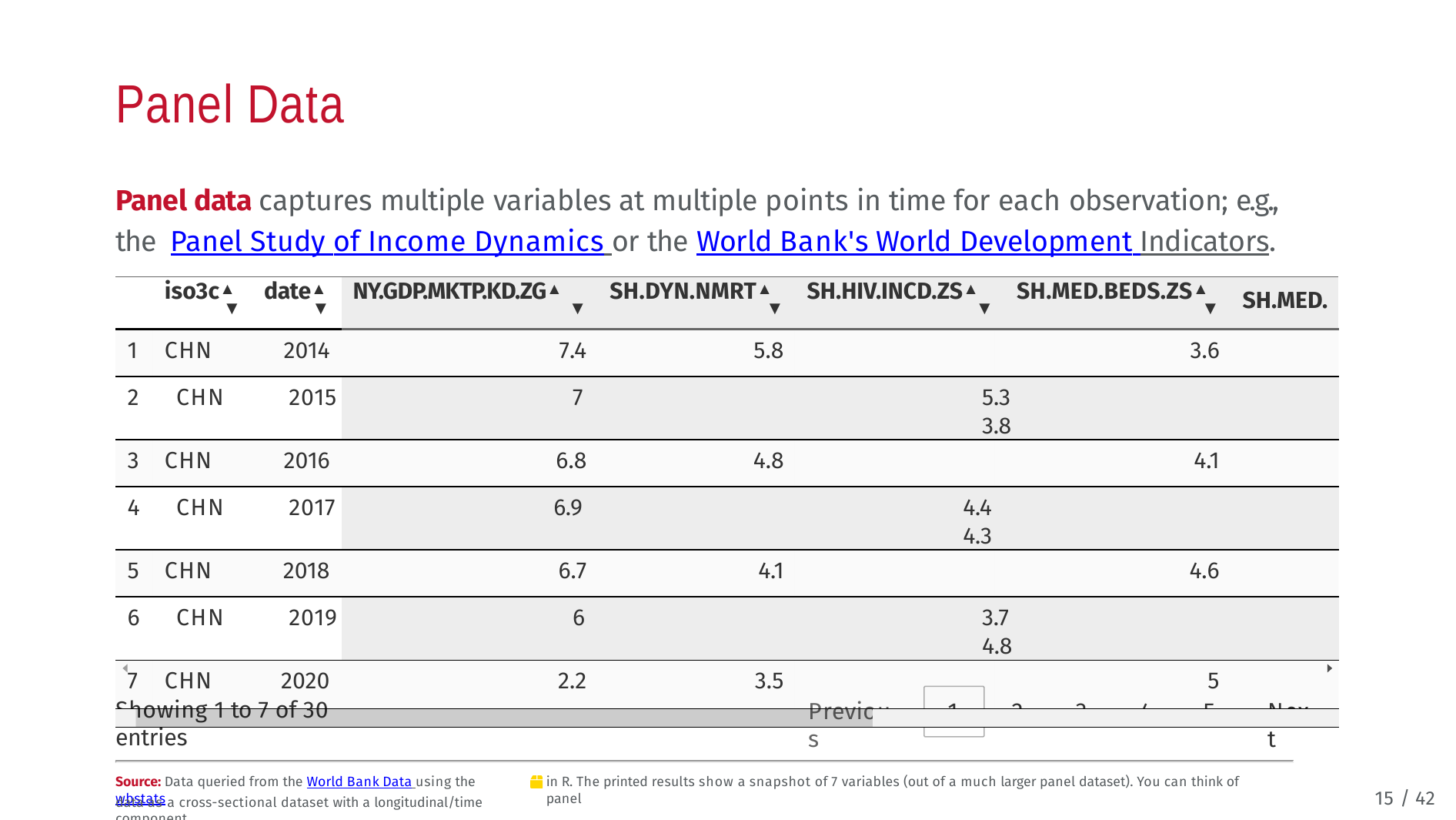

# Panel Data
Panel data captures multiple variables at multiple points in time for each observation; e.g., the  Panel Study of Income Dynamics or the World Bank's World Development Indicators.
|  |  | iso3c▲ ▼ | date▲ ▼ | NY.GDP.MKTP.KD.ZG▲ ▼ | SH.DYN.NMRT▲ ▼ | SH.HIV.INCD.ZS▲ ▼ |  | SH.MED.BEDS.ZS▲ ▼ | SH.MED. |
| --- | --- | --- | --- | --- | --- | --- | --- | --- | --- |
| 1 |  | CHN | 2014 | 7.4 | 5.8 |  |  | 3.6 |  |
| 2 CHN 2015 |  |  |  | 7 5.3 3.8 |  |  |  |  |  |
| 3 |  | CHN | 2016 | 6.8 | 4.8 |  |  | 4.1 |  |
| 4 CHN 2017 |  |  |  | 6.9 4.4 4.3 |  |  |  |  |  |
| 5 |  | CHN | 2018 | 6.7 | 4.1 |  |  | 4.6 |  |
| 6 CHN 2019 |  |  |  | 6 3.7 4.8 |  |  |  |  |  |
| 7 |  | CHN | 2020 | 2.2 | 3.5 |  |  | 5 |  |
|  |  |  |  |  |  |  |  |  |  |

Showing 1 to 7 of 30 entries
Previous
1
2
3
4
5
Next

Source: Data queried from the World Bank Data using the wbstats
in R. The printed results show a snapshot of 7 variables (out of a much larger panel dataset). You can think of panel

15 / 42
data as a cross-sectional dataset with a longitudinal/time component.